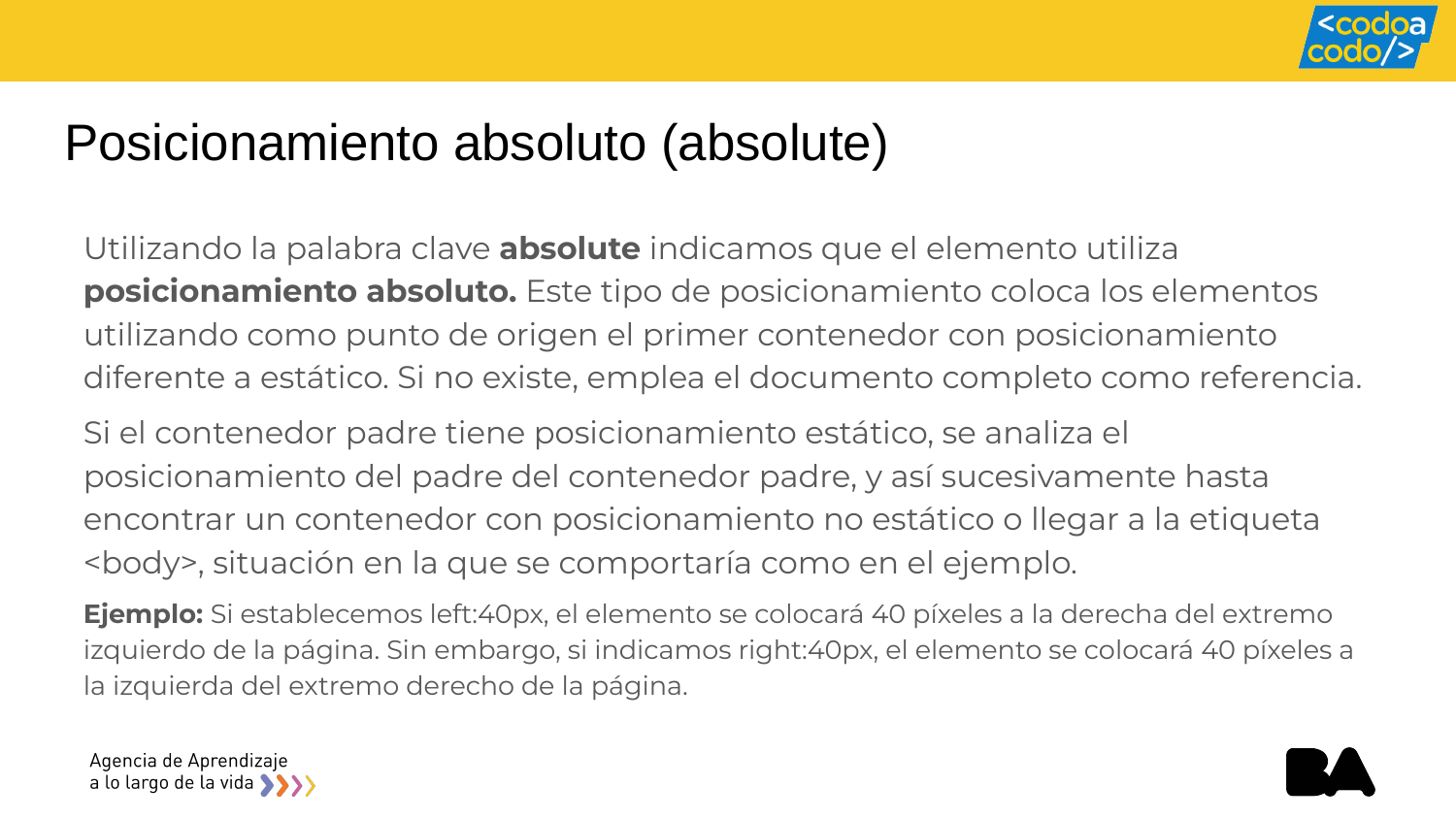

# Posicionamiento absoluto (absolute)
Utilizando la palabra clave absolute indicamos que el elemento utiliza posicionamiento absoluto. Este tipo de posicionamiento coloca los elementos utilizando como punto de origen el primer contenedor con posicionamiento diferente a estático. Si no existe, emplea el documento completo como referencia.
Si el contenedor padre tiene posicionamiento estático, se analiza el posicionamiento del padre del contenedor padre, y así sucesivamente hasta encontrar un contenedor con posicionamiento no estático o llegar a la etiqueta <body>, situación en la que se comportaría como en el ejemplo.
Ejemplo: Si establecemos left:40px, el elemento se colocará 40 píxeles a la derecha del extremo izquierdo de la página. Sin embargo, si indicamos right:40px, el elemento se colocará 40 píxeles a la izquierda del extremo derecho de la página.